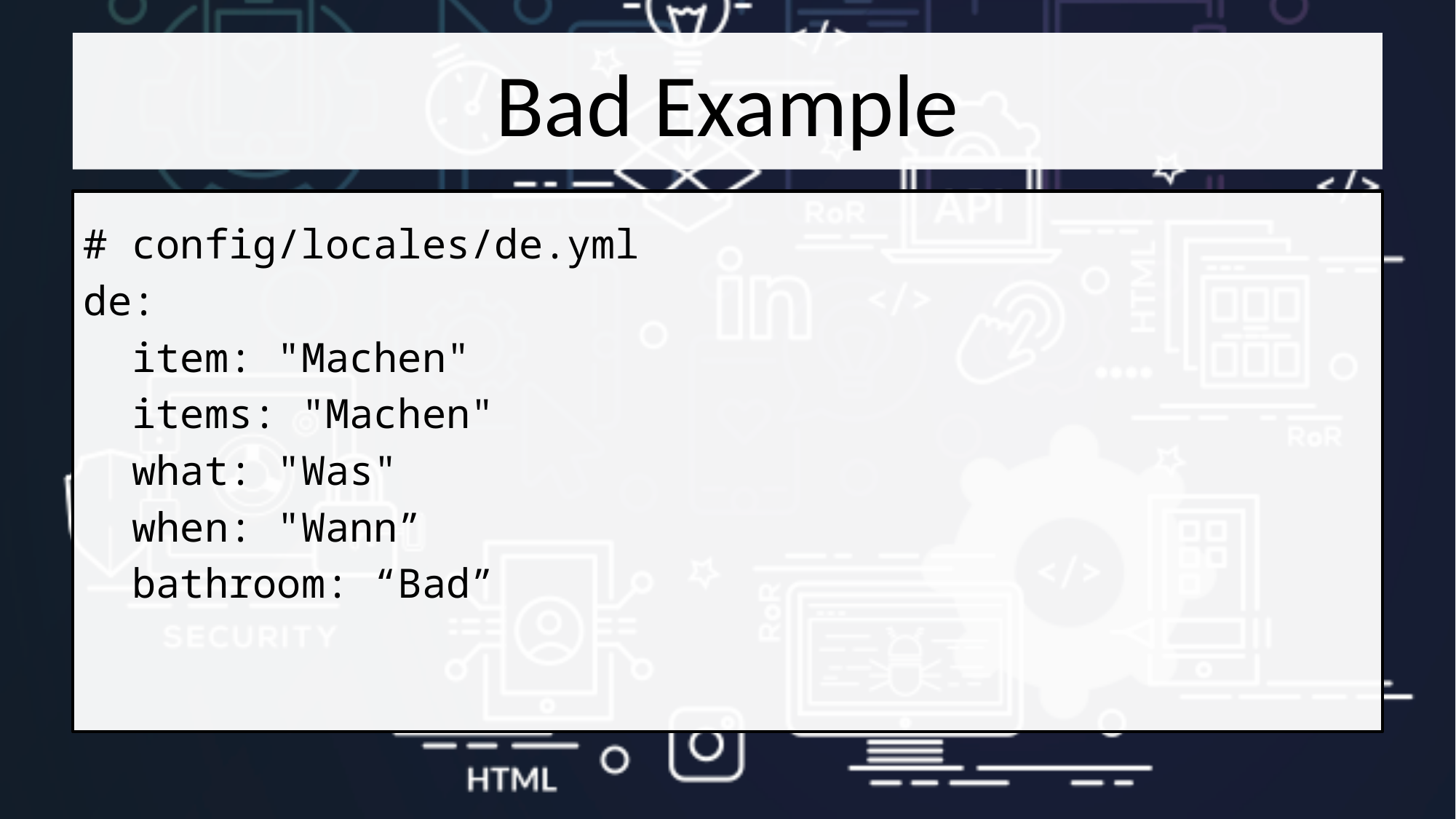

# Bad Example
# config/locales/de.yml
de:
  item: "Machen"
  items: "Machen"
  what: "Was"
  when: "Wann”
  bathroom: “Bad”